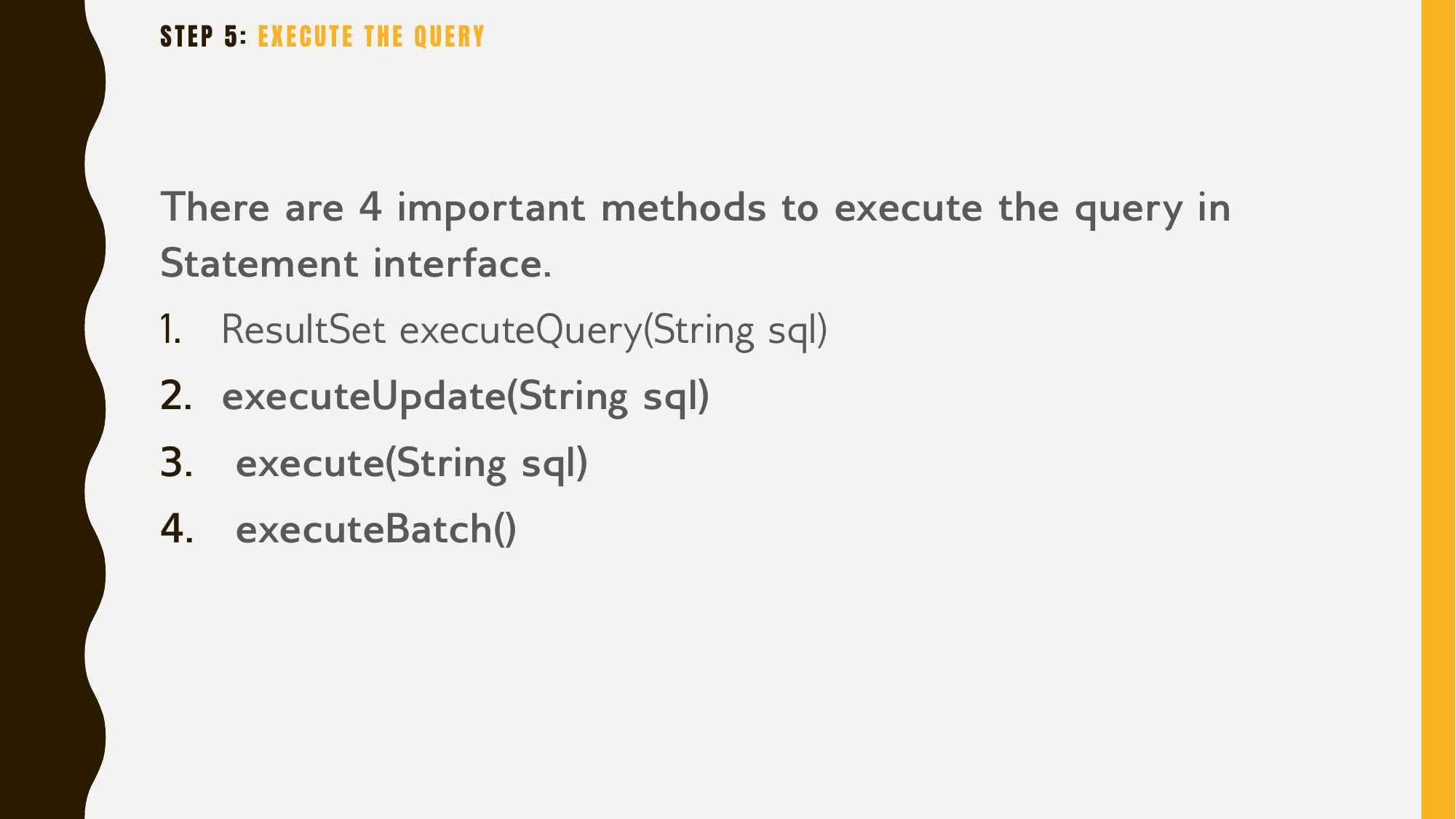

# STEP 5: execute the query
There are 4 important methods to execute the query in Statement interface.
ResultSet executeQuery(String sql)
executeUpdate(String sql)
 execute(String sql)
 executeBatch()